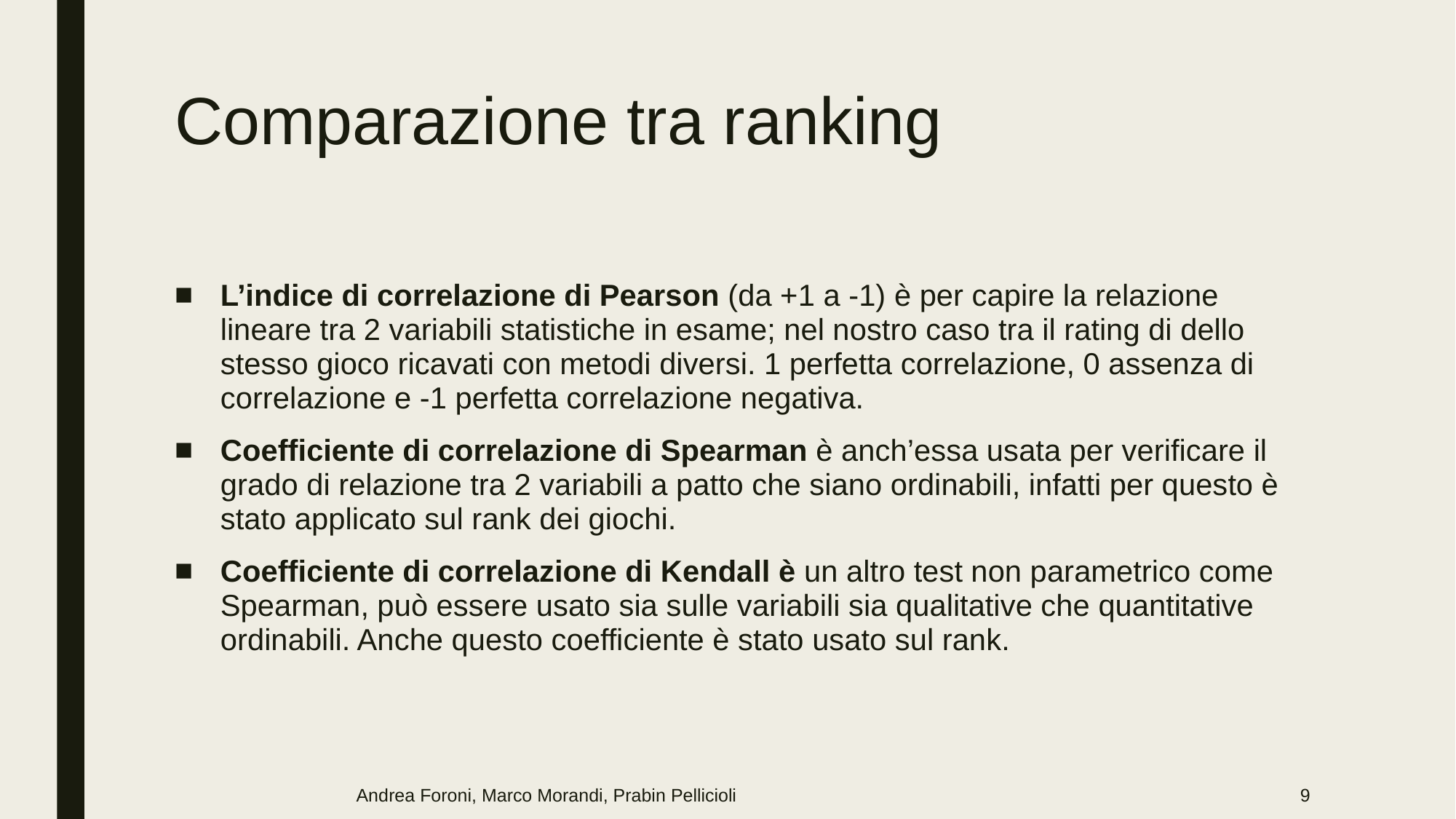

# Comparazione tra ranking
L’indice di correlazione di Pearson (da +1 a -1) è per capire la relazione lineare tra 2 variabili statistiche in esame; nel nostro caso tra il rating di dello stesso gioco ricavati con metodi diversi. 1 perfetta correlazione, 0 assenza di correlazione e -1 perfetta correlazione negativa.
Coefficiente di correlazione di Spearman è anch’essa usata per verificare il grado di relazione tra 2 variabili a patto che siano ordinabili, infatti per questo è stato applicato sul rank dei giochi.
Coefficiente di correlazione di Kendall è un altro test non parametrico come Spearman, può essere usato sia sulle variabili sia qualitative che quantitative ordinabili. Anche questo coefficiente è stato usato sul rank.

Andrea Foroni, Marco Morandi, Prabin Pellicioli
9